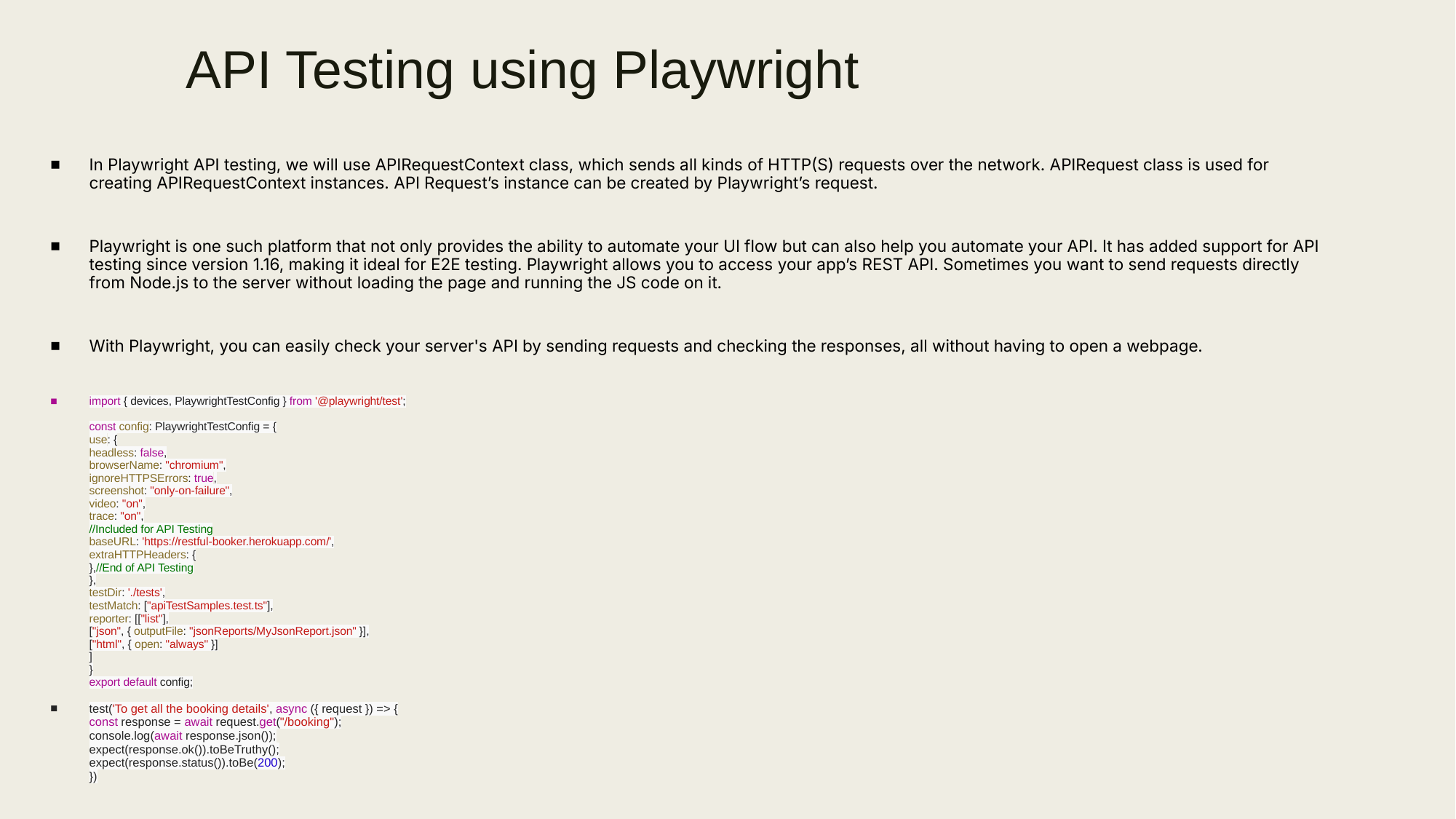

# API Testing using Playwright
In Playwright API testing, we will use APIRequestContext class, which sends all kinds of HTTP(S) requests over the network. APIRequest class is used for creating APIRequestContext instances. API Request’s instance can be created by Playwright’s request.

Playwright is one such platform that not only provides the ability to automate your UI flow but can also help you automate your API. It has added support for API testing since version 1.16, making it ideal for E2E testing. Playwright allows you to access your app’s REST API. Sometimes you want to send requests directly from Node.js to the server without loading the page and running the JS code on it.

With Playwright, you can easily check your server's API by sending requests and checking the responses, all without having to open a webpage.

import { devices, PlaywrightTestConfig } from '@playwright/test';
const config: PlaywrightTestConfig = {
use: {
headless: false,
browserName: "chromium",
ignoreHTTPSErrors: true,
screenshot: "only-on-failure",
video: "on",
trace: "on",
//Included for API Testing
baseURL: 'https://restful-booker.herokuapp.com/',
extraHTTPHeaders: {
},//End of API Testing
},
testDir: './tests',
testMatch: ["apiTestSamples.test.ts"],
reporter: [["list"],
["json", { outputFile: "jsonReports/MyJsonReport.json" }],
["html", { open: "always" }]
]
}
export default config;
test('To get all the booking details', async ({ request }) => {
const response = await request.get("/booking");
console.log(await response.json());
expect(response.ok()).toBeTruthy();
expect(response.status()).toBe(200);
})